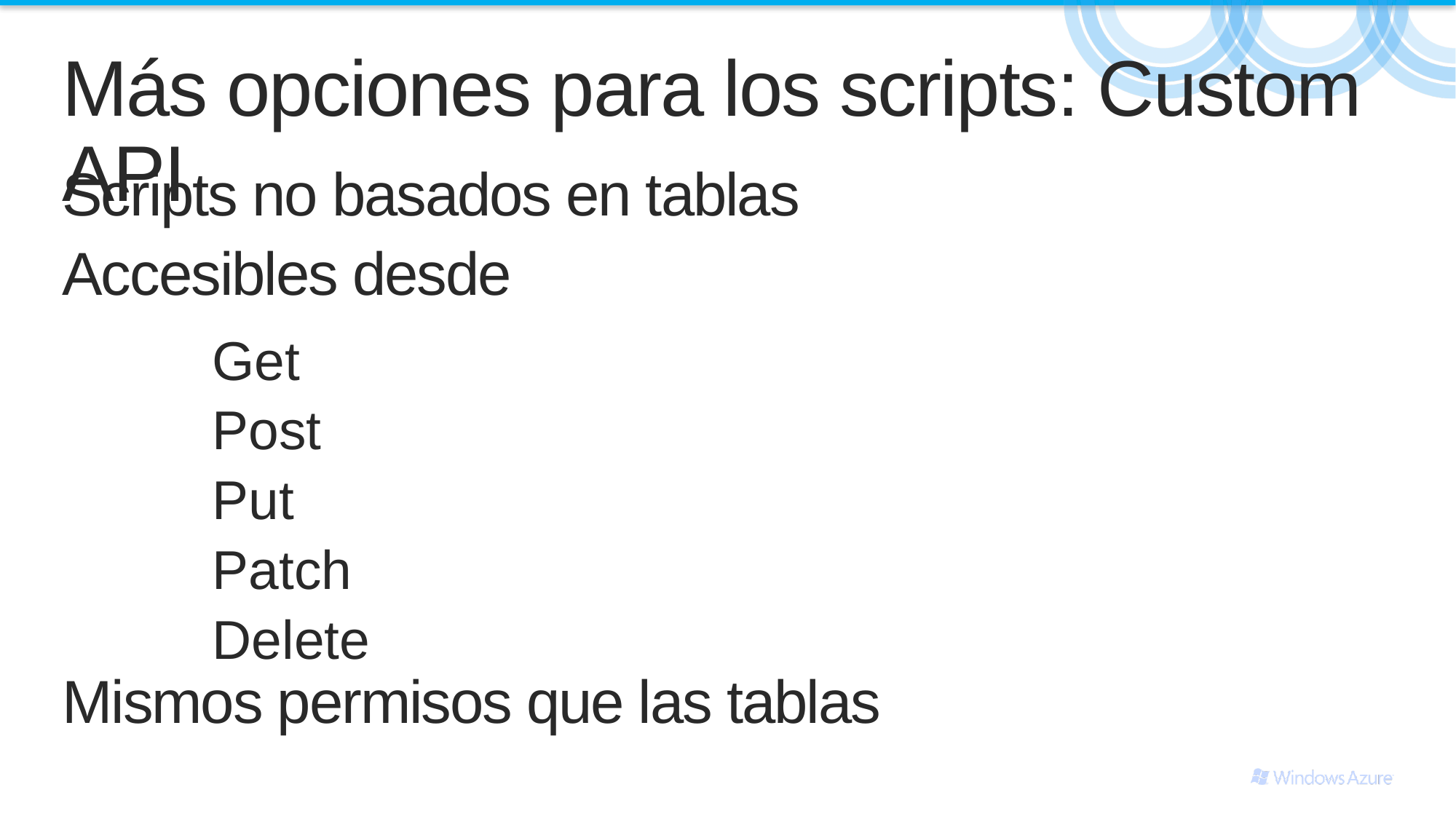

# Más opciones para los scripts: Custom API
Scripts no basados en tablas
Accesibles desde
Get
Post
Put
Patch
Delete
Mismos permisos que las tablas